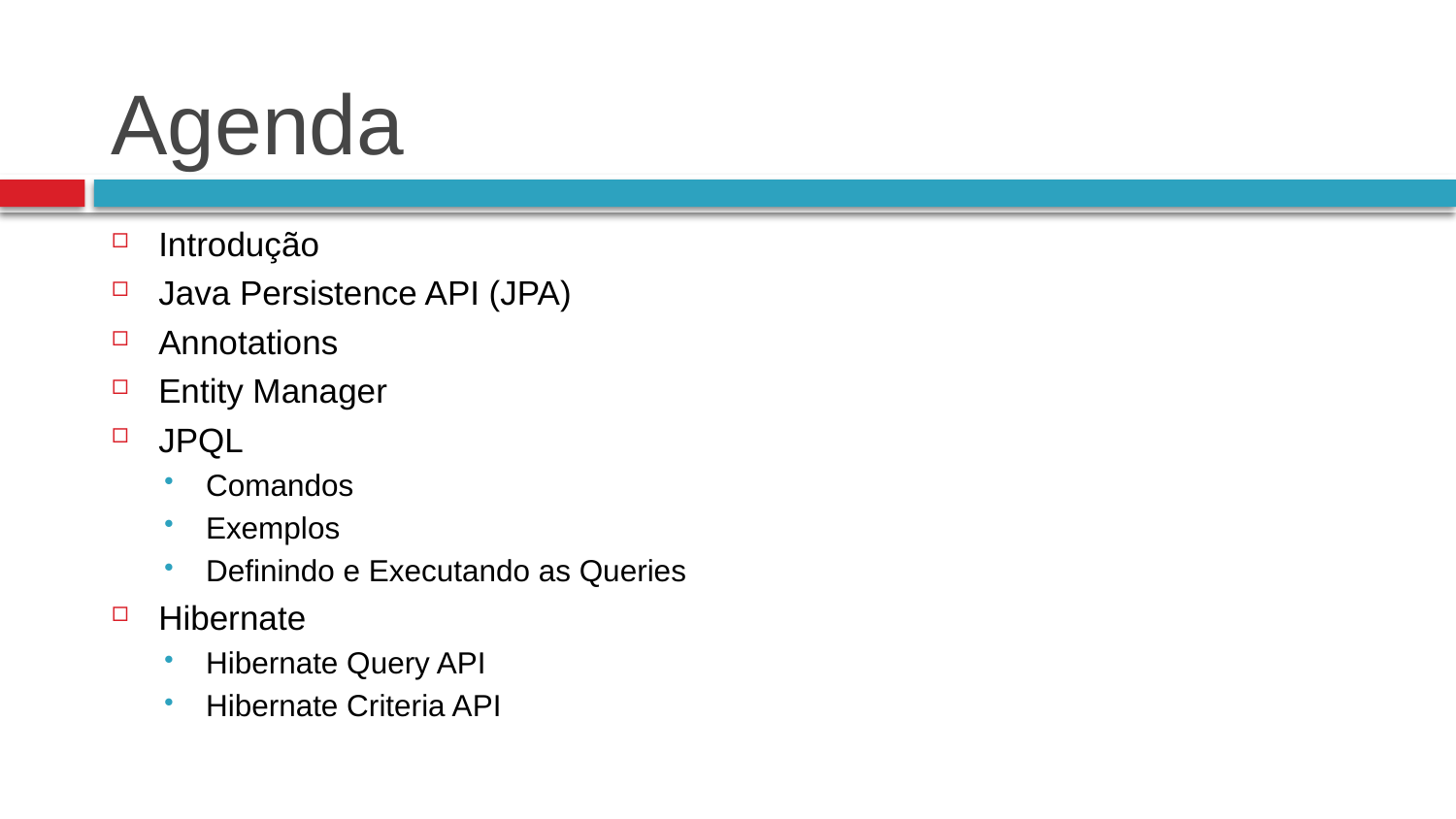

# Agenda
Introdução
Java Persistence API (JPA)
Annotations
Entity Manager
JPQL
Comandos
Exemplos
Definindo e Executando as Queries
Hibernate
Hibernate Query API
Hibernate Criteria API